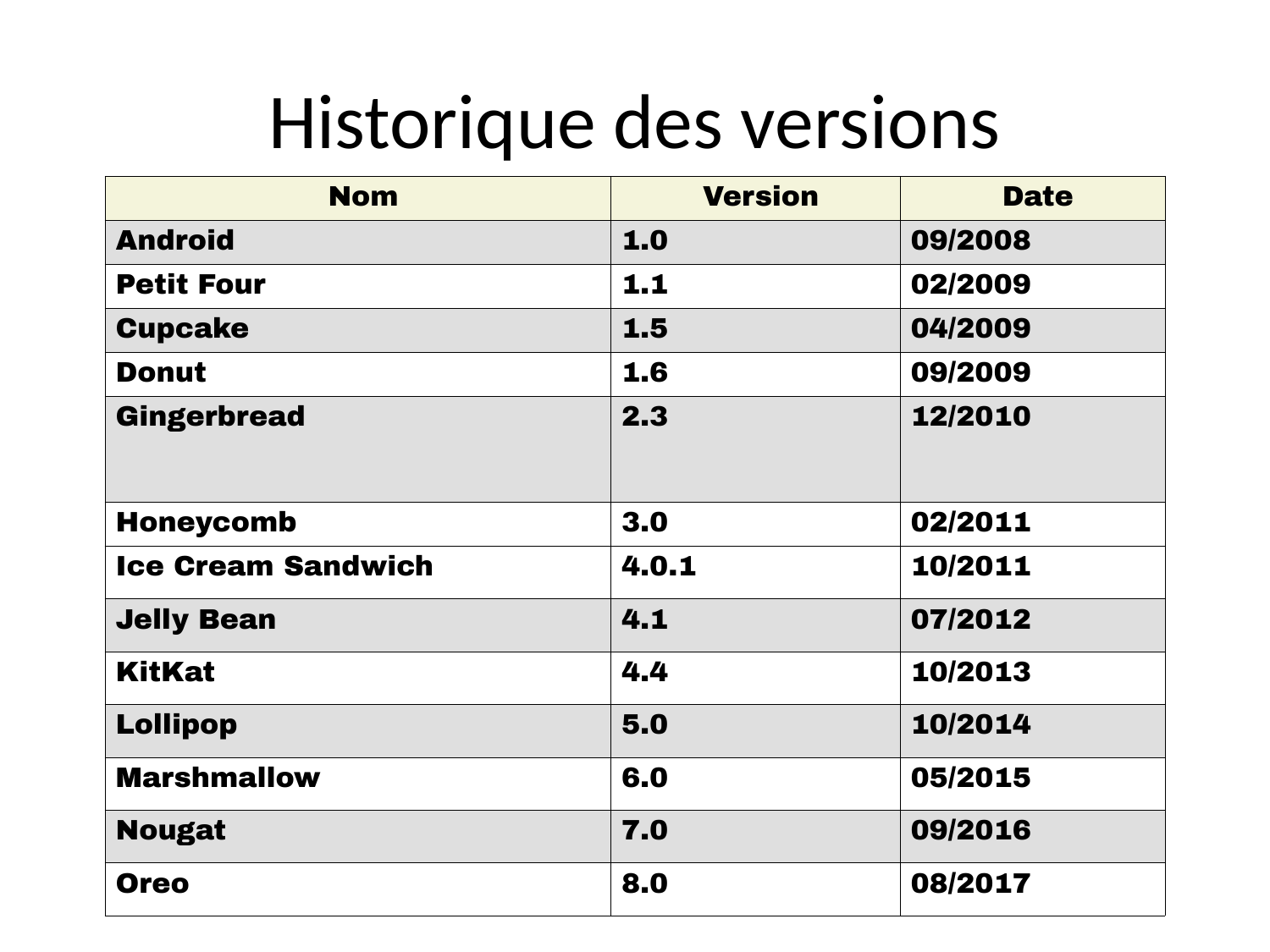

# Historique des versions
| Nom | Version | Date |
| --- | --- | --- |
| Android | 1.0 | 09/2008 |
| Petit Four | 1.1 | 02/2009 |
| Cupcake | 1.5 | 04/2009 |
| Donut | 1.6 | 09/2009 |
| Gingerbread | 2.3 | 12/2010 |
| Honeycomb | 3.0 | 02/2011 |
| Ice Cream Sandwich | 4.0.1 | 10/2011 |
| --- | --- | --- |
| Jelly Bean | 4.1 | 07/2012 |
| KitKat | 4.4 | 10/2013 |
| Lollipop | 5.0 | 10/2014 |
| Marshmallow | 6.0 | 05/2015 |
| Nougat | 7.0 | 09/2016 |
| Oreo | 8.0 | 08/2017 |